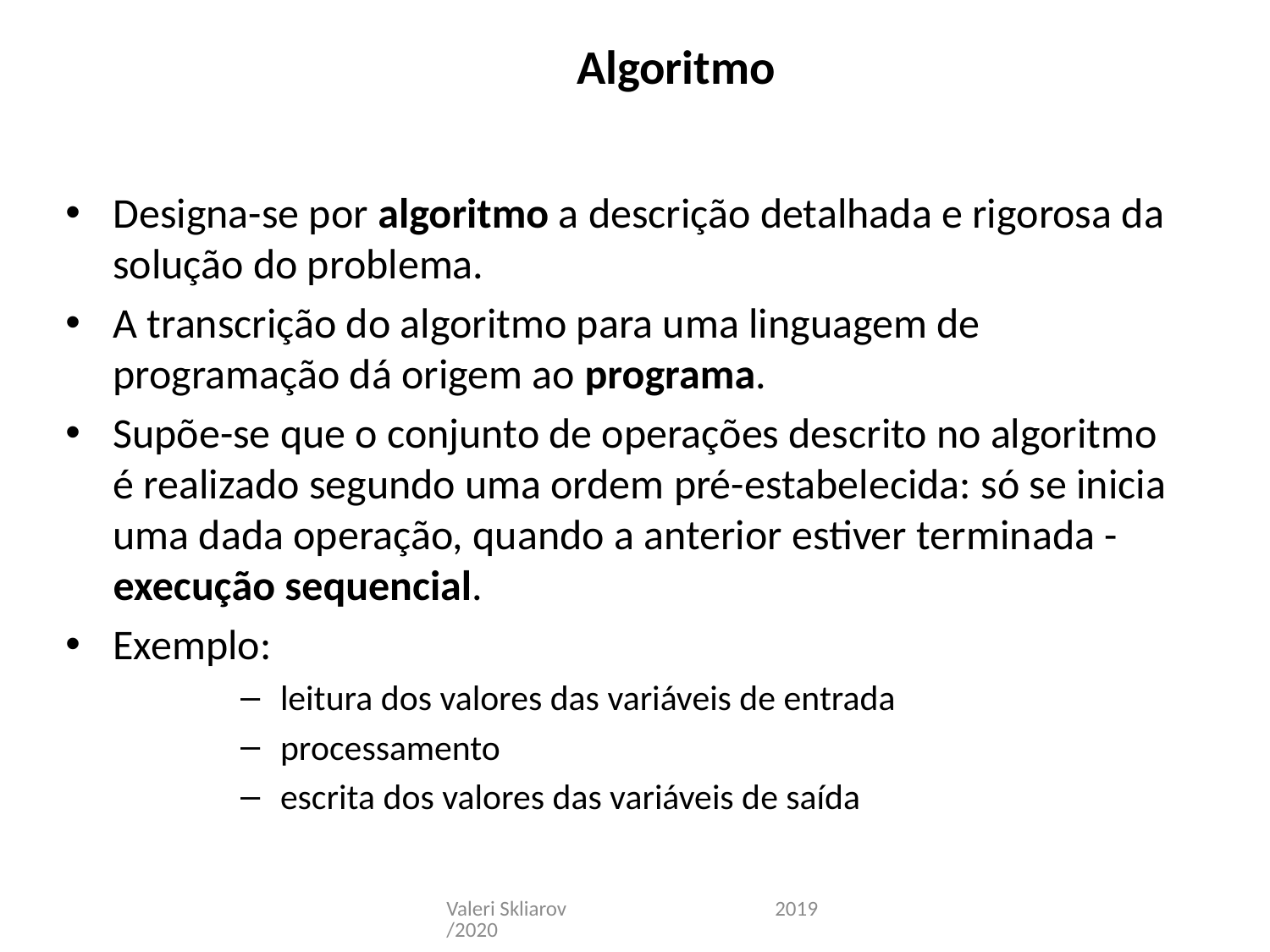

Algoritmo
Designa-se por algoritmo a descrição detalhada e rigorosa da solução do problema.
A transcrição do algoritmo para uma linguagem de programação dá origem ao programa.
Supõe-se que o conjunto de operações descrito no algoritmo é realizado segundo uma ordem pré-estabelecida: só se inicia uma dada operação, quando a anterior estiver terminada - execução sequencial.
Exemplo:
leitura dos valores das variáveis de entrada
processamento
escrita dos valores das variáveis de saída

Valeri Skliarov                                           2019/2020